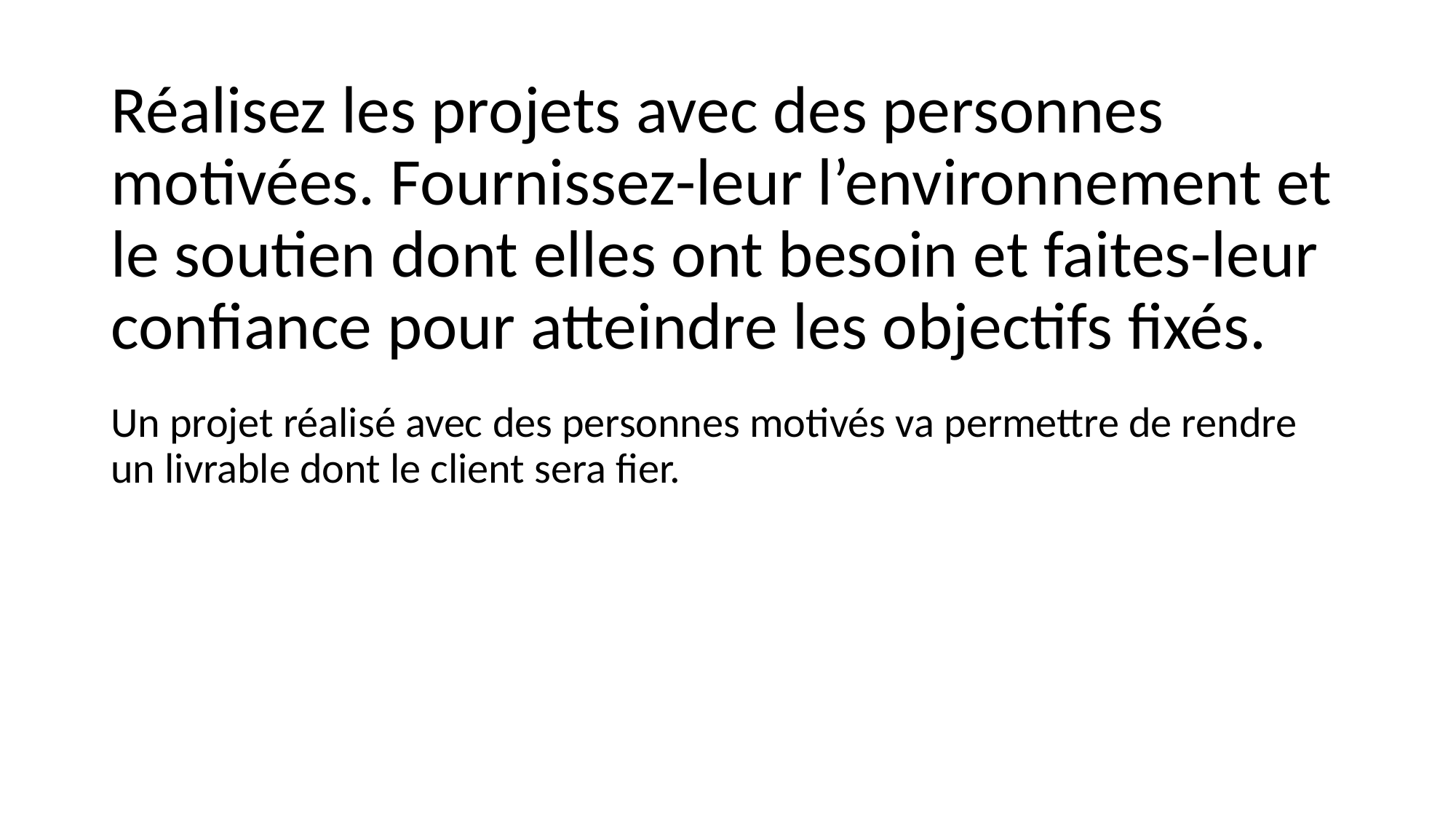

# Réalisez les projets avec des personnes motivées. Fournissez-leur l’environnement et le soutien dont elles ont besoin et faites-leur confiance pour atteindre les objectifs fixés.
Un projet réalisé avec des personnes motivés va permettre de rendre un livrable dont le client sera fier.